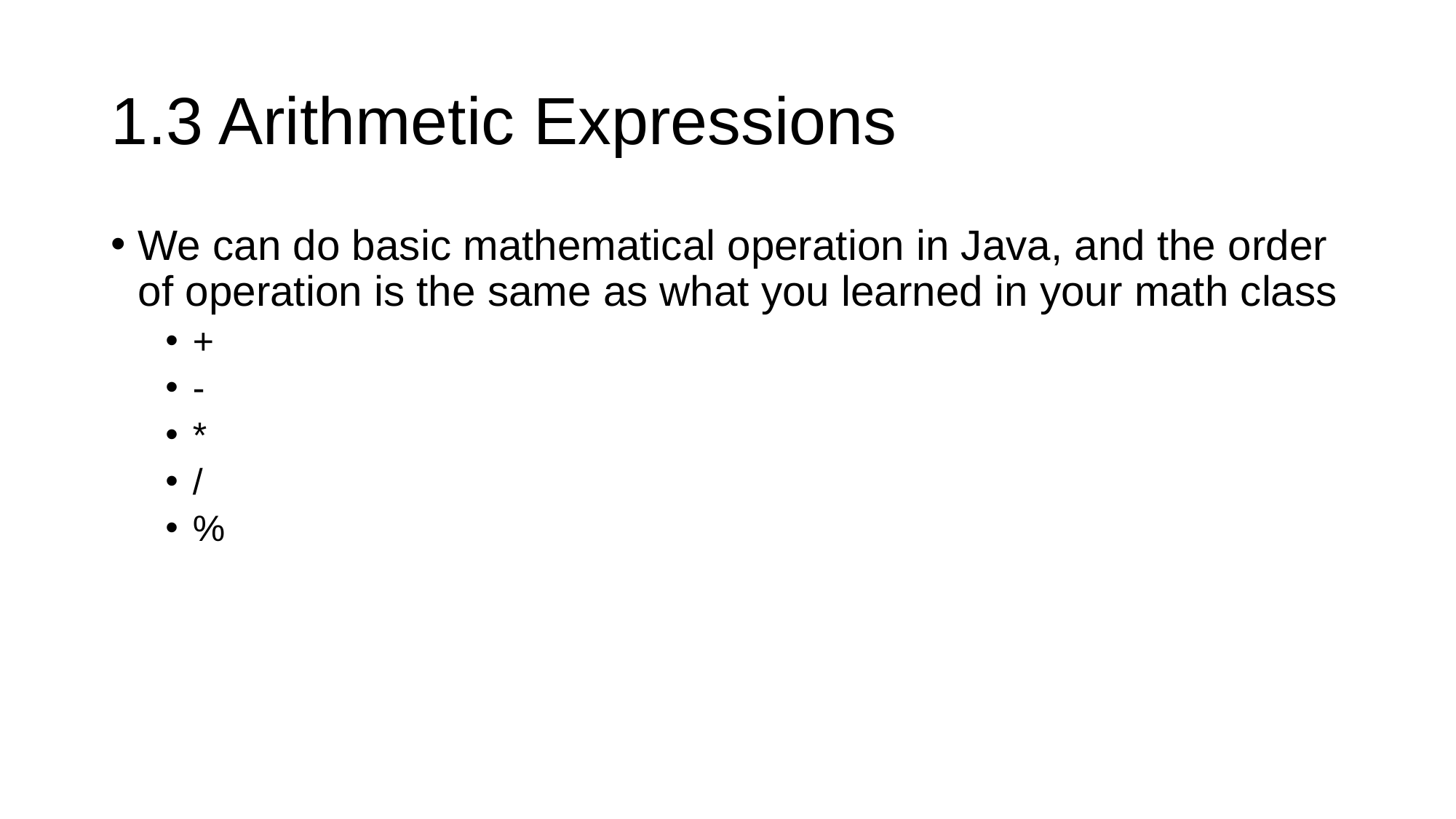

# 1.3 Arithmetic Expressions
We can do basic mathematical operation in Java, and the order of operation is the same as what you learned in your math class
+
-
*
/
%